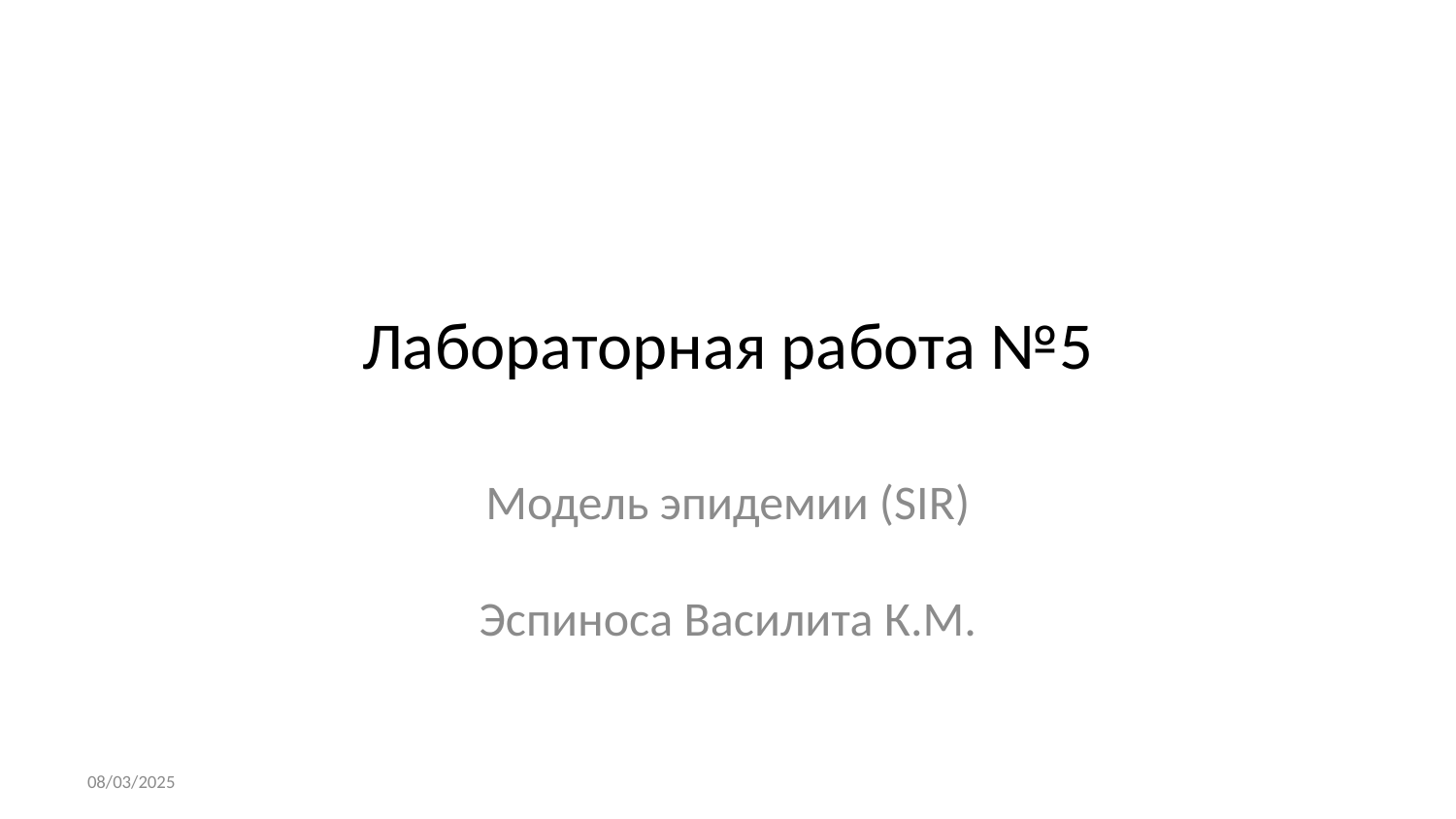

# Лабораторная работа №5
Модель эпидемии (SIR)
Эспиноса Василита К.М.
08/03/2025